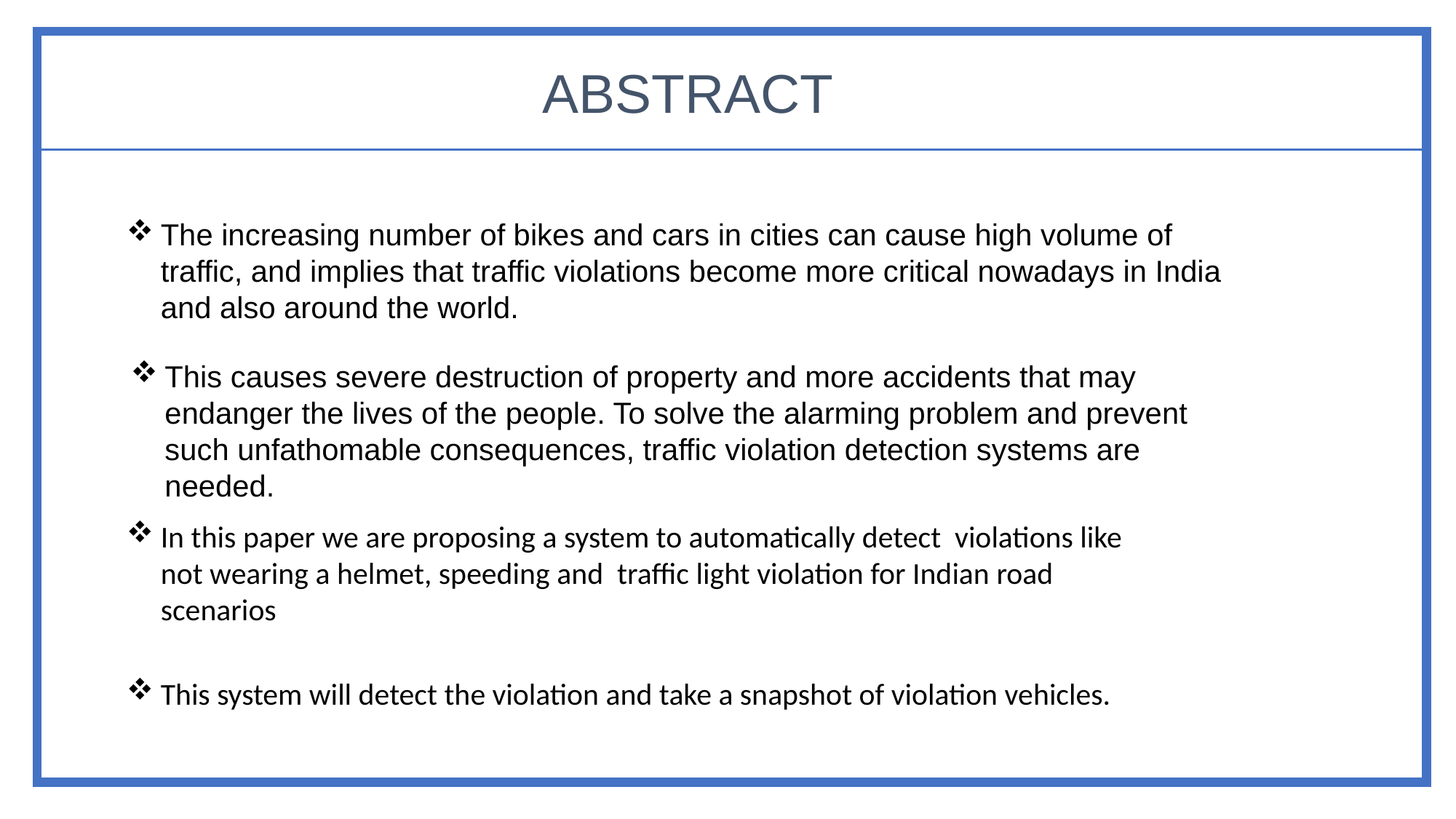

ABSTRACT
The increasing number of bikes and cars in cities can cause high volume of traffic, and implies that traffic violations become more critical nowadays in India and also around the world.
This causes severe destruction of property and more accidents that may endanger the lives of the people. To solve the alarming problem and prevent such unfathomable consequences, traffic violation detection systems are needed.
In this paper we are proposing a system to automatically detect  violations like not wearing a helmet, speeding and  traffic light violation for Indian road scenarios
This system will detect the violation and take a snapshot of violation vehicles.